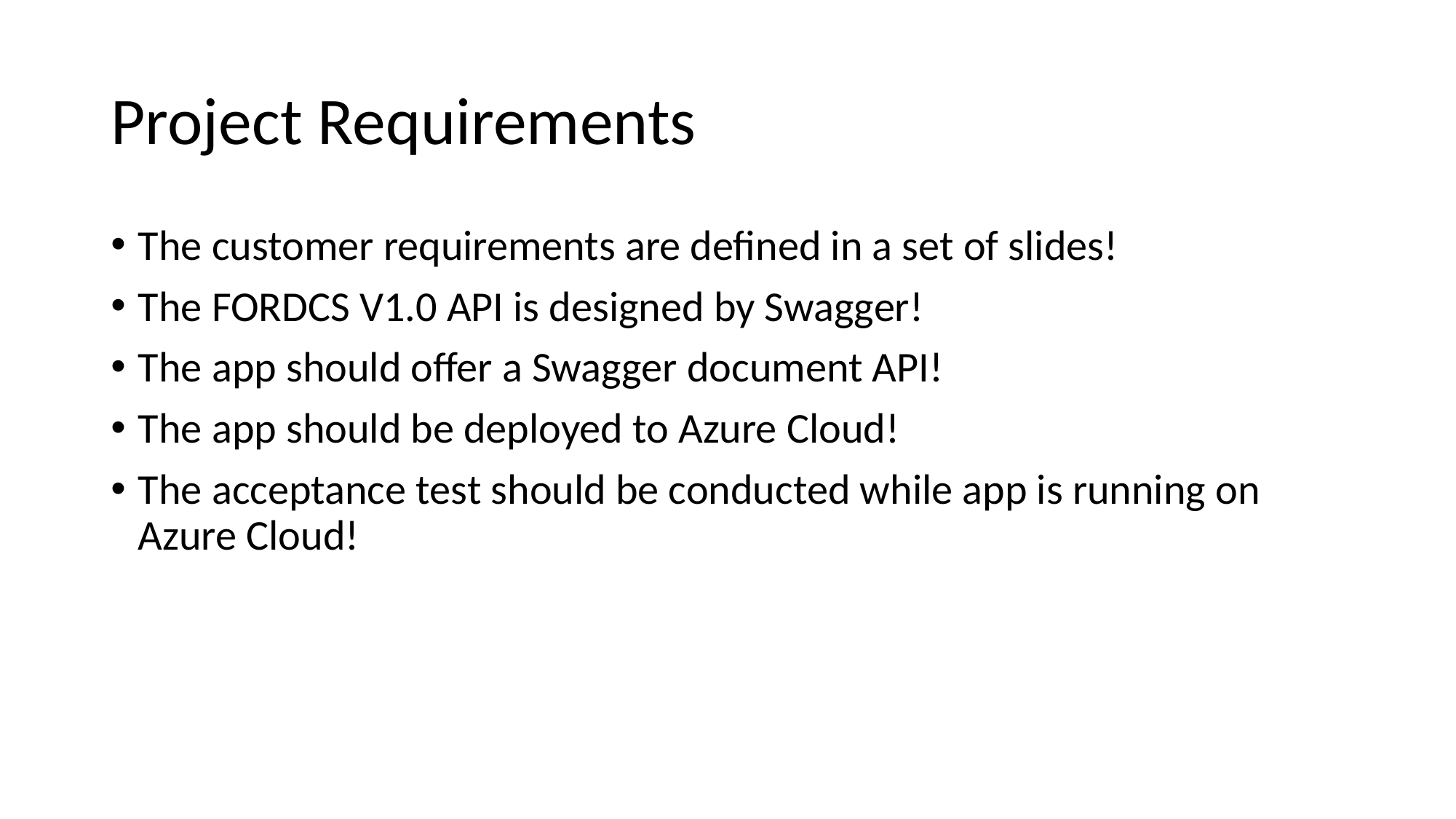

# Project Requirements
The customer requirements are defined in a set of slides!
The FORDCS V1.0 API is designed by Swagger!
The app should offer a Swagger document API!
The app should be deployed to Azure Cloud!
The acceptance test should be conducted while app is running on Azure Cloud!